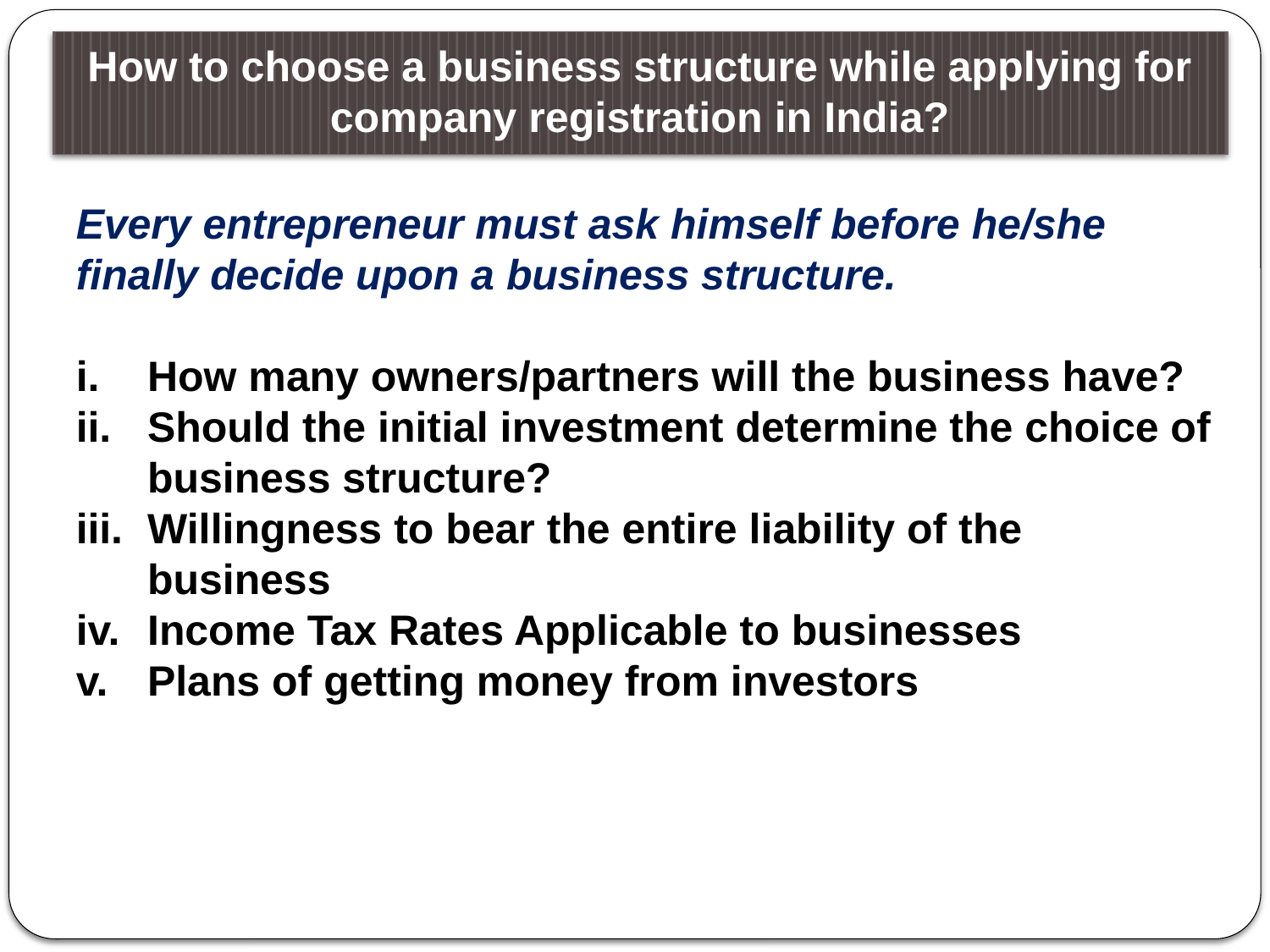

# How to choose a business structure while applying for company registration in India?
Every entrepreneur must ask himself before he/she finally decide upon a business structure.

How many owners/partners will the business have?
Should the initial investment determine the choice of business structure?
Willingness to bear the entire liability of the business
Income Tax Rates Applicable to businesses
Plans of getting money from investors